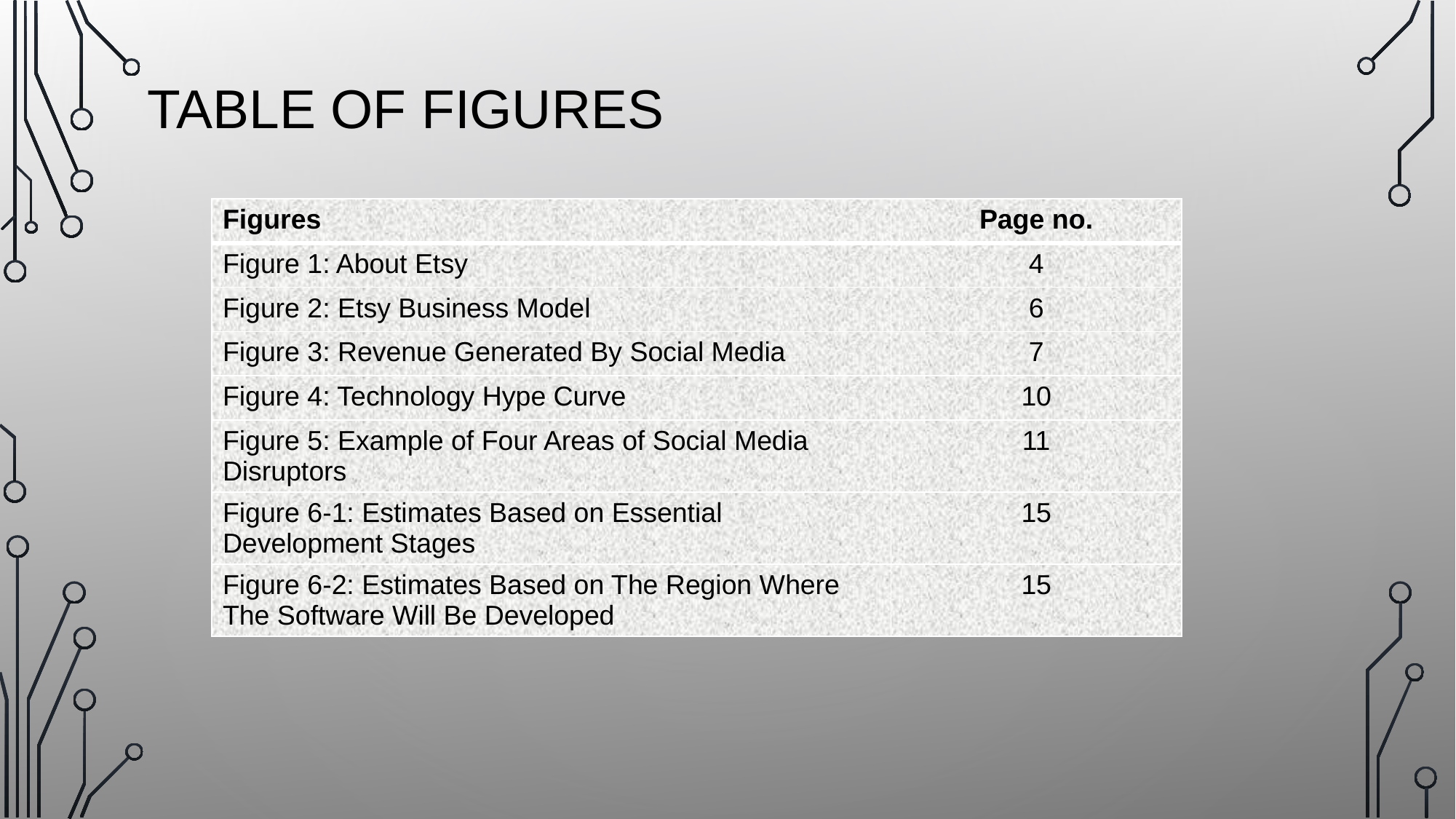

# Table of figures
| Figures | Page no. |
| --- | --- |
| Figure 1: About Etsy | 4 |
| Figure 2: Etsy Business Model | 6 |
| Figure 3: Revenue Generated By Social Media | 7 |
| Figure 4: Technology Hype Curve | 10 |
| Figure 5: Example of Four Areas of Social Media Disruptors | 11 |
| Figure 6-1: Estimates Based on Essential Development Stages | 15 |
| Figure 6-2: Estimates Based on The Region Where The Software Will Be Developed | 15 |